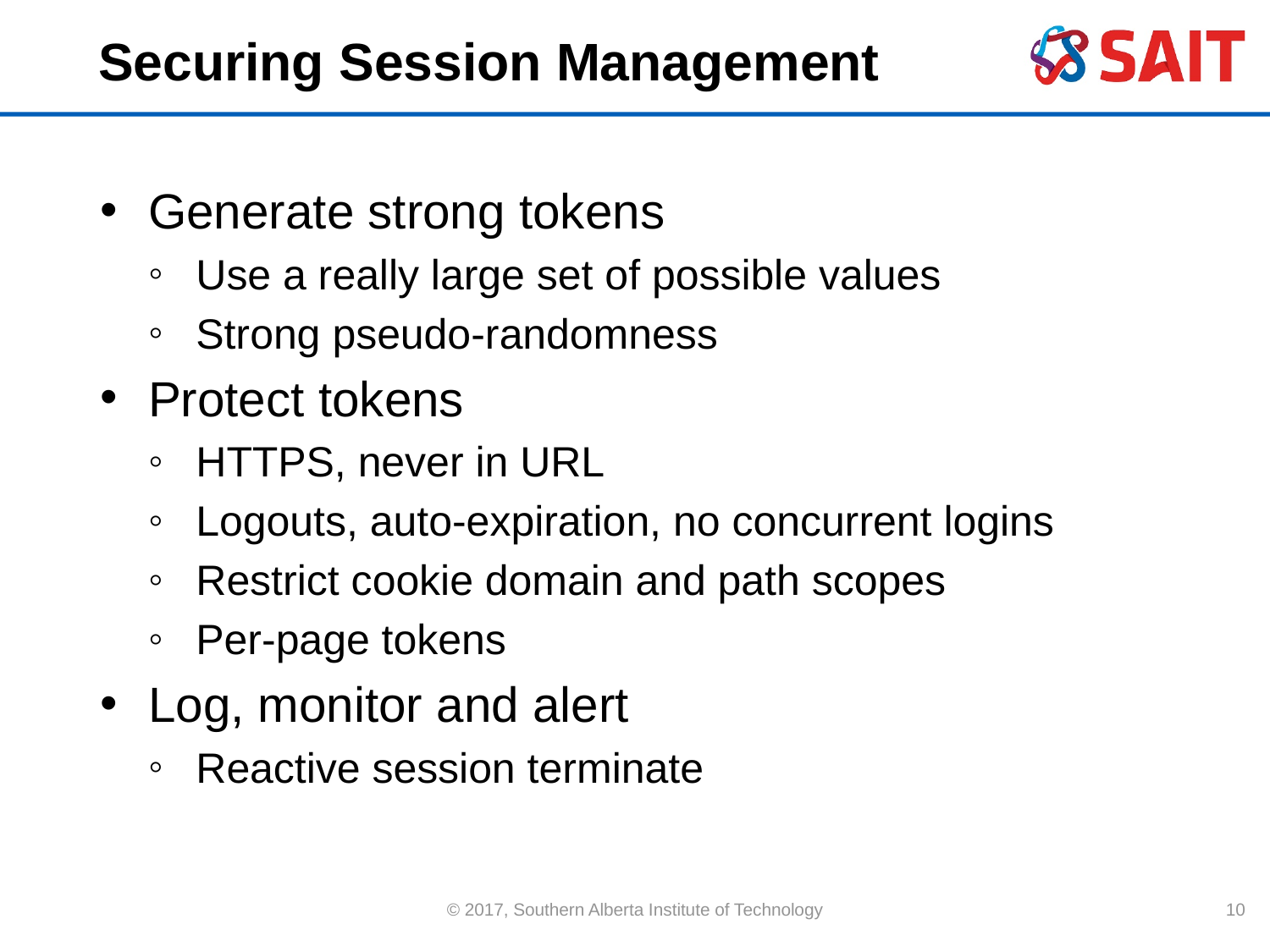

# Securing Session Management
Generate strong tokens
Use a really large set of possible values
Strong pseudo-randomness
Protect tokens
HTTPS, never in URL
Logouts, auto-expiration, no concurrent logins
Restrict cookie domain and path scopes
Per-page tokens
Log, monitor and alert
Reactive session terminate